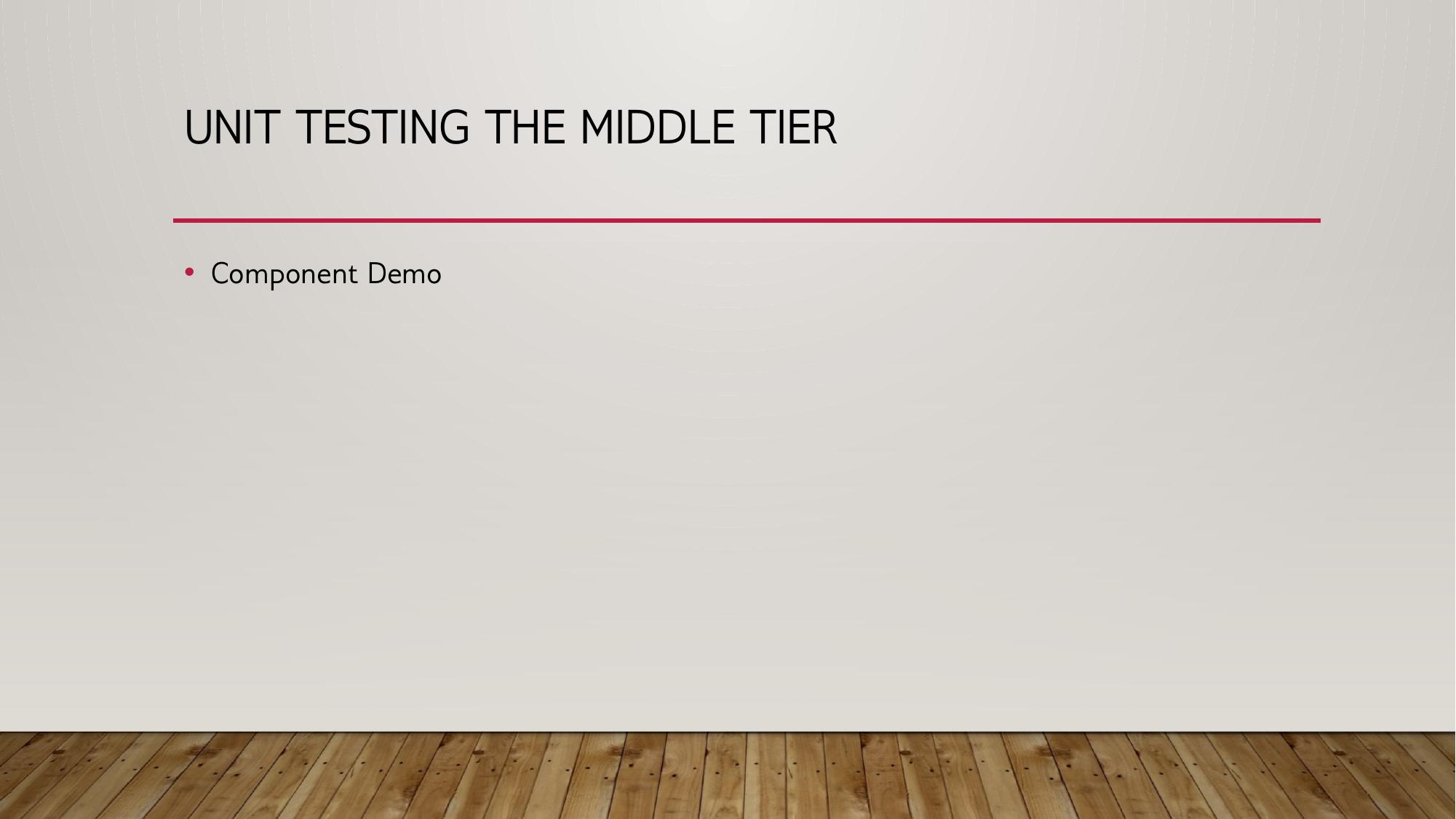

# Unit Testing the Middle Tier
Component Demo